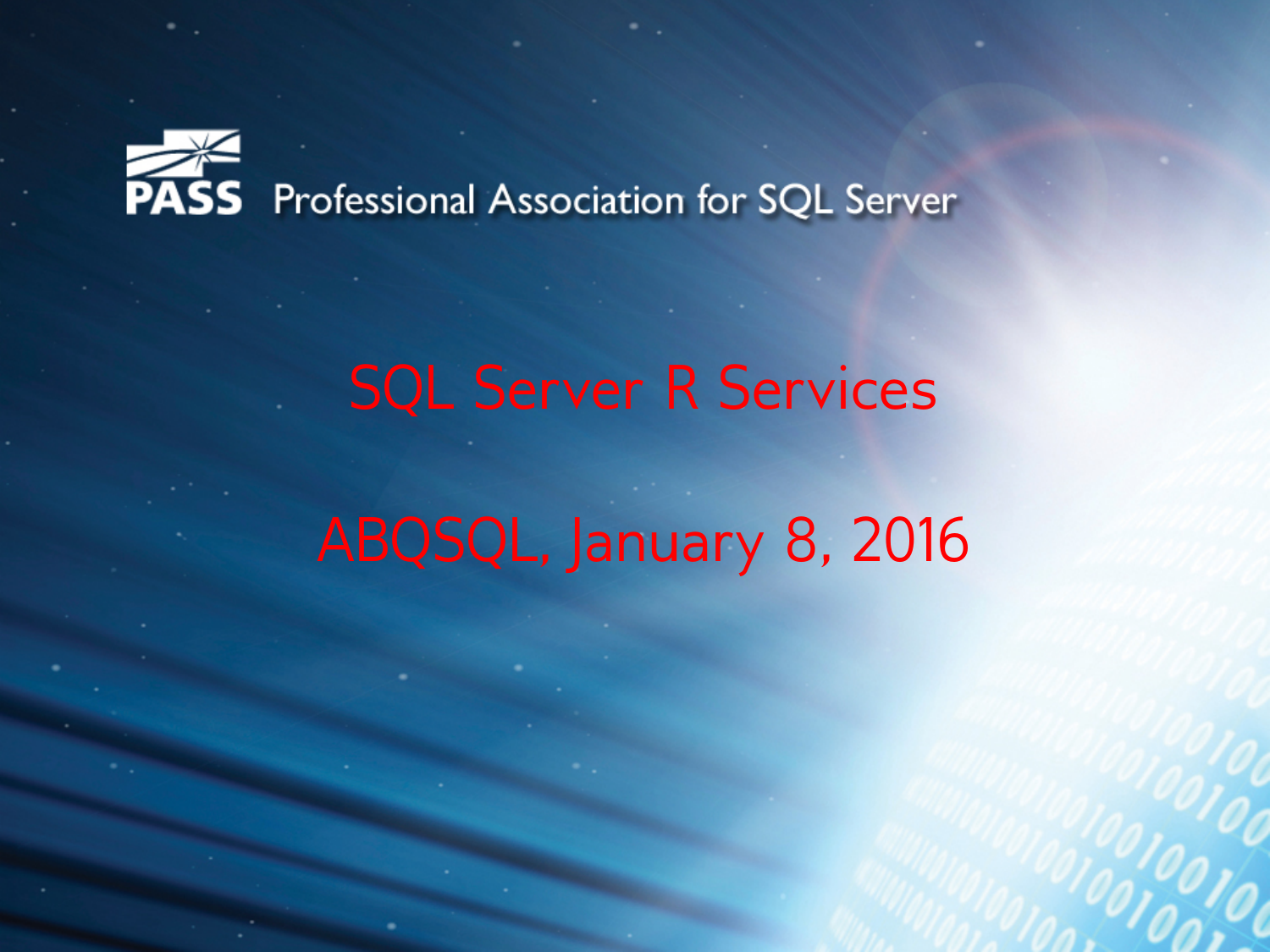

# SQL Server R Services ABQSQL, January 8, 2016